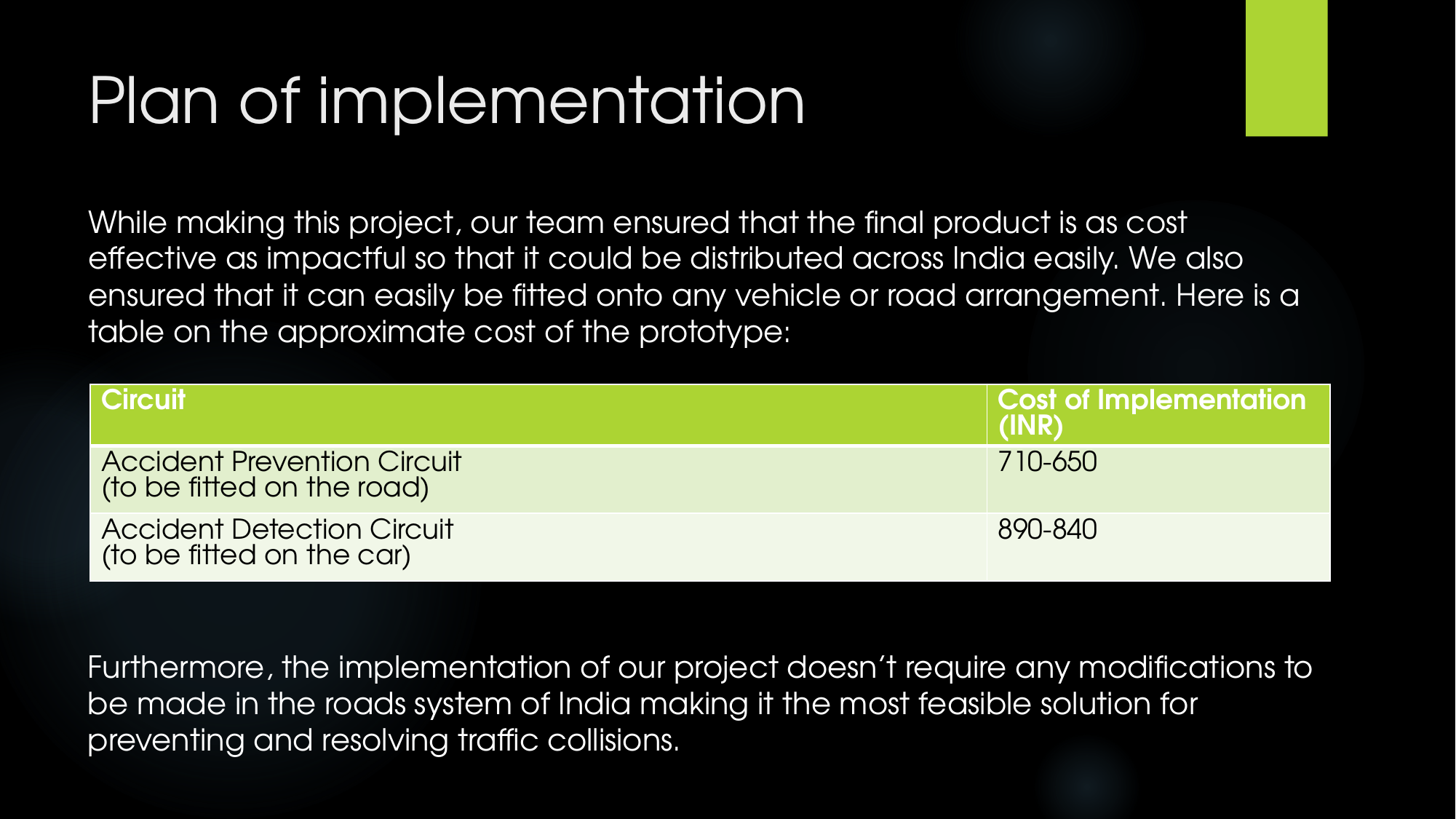

# Plan of implementation
While making this project, our team ensured that the final product is as cost effective as impactful so that it could be distributed across India easily. We also ensured that it can easily be fitted onto any vehicle or road arrangement. Here is a table on the approximate cost of the prototype:
| Circuit | Cost of Implementation (INR) |
| --- | --- |
| Accident Prevention Circuit (to be fitted on the road) | 710-650 |
| Accident Detection Circuit (to be fitted on the car) | 890-840 |
Furthermore, the implementation of our project doesn’t require any modifications to be made in the roads system of India making it the most feasible solution for preventing and resolving traffic collisions.